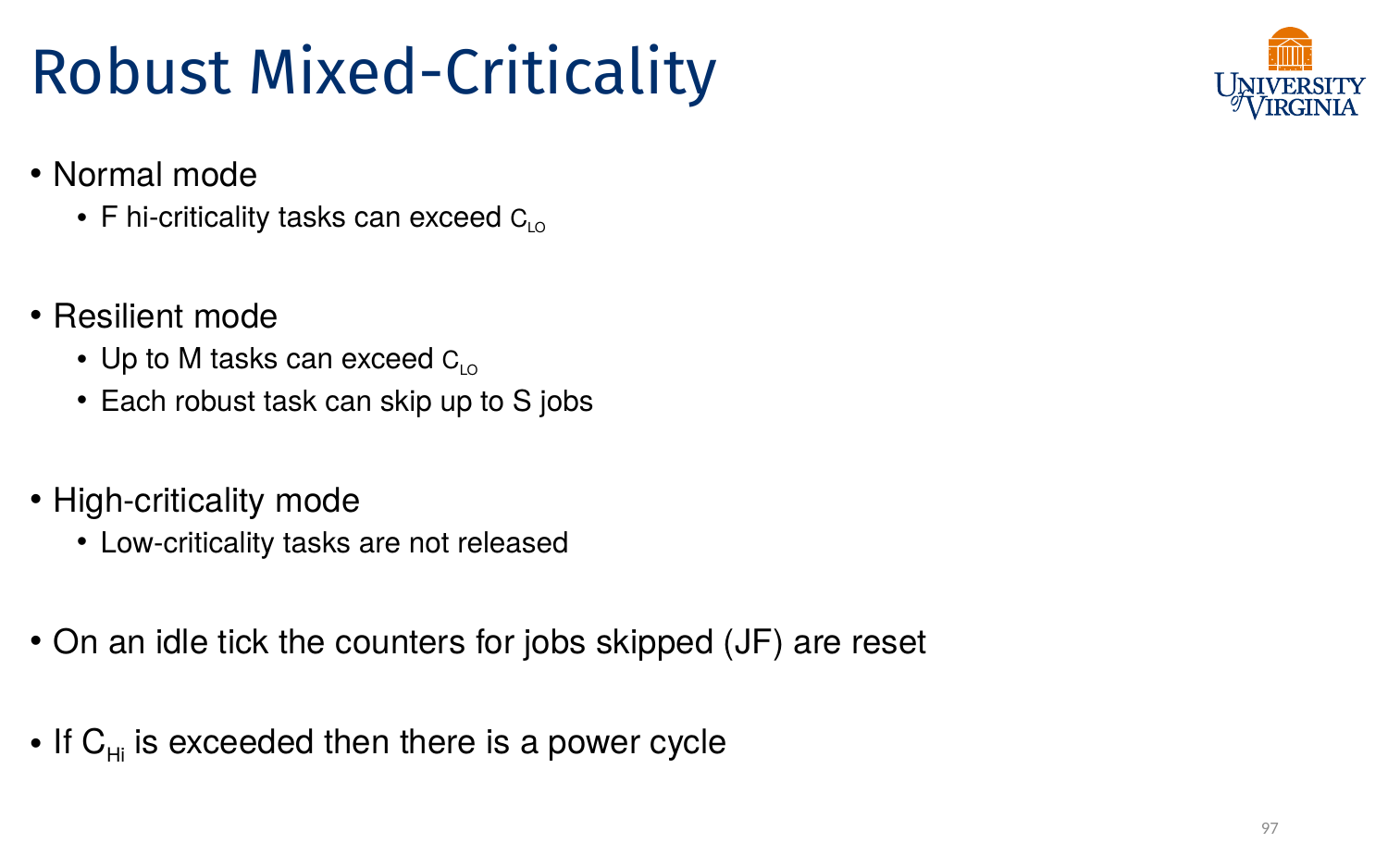

# Robust Mixed-Criticality
Normal mode
F hi-criticality tasks can exceed CLO

Resilient mode
Up to M tasks can exceed CLO
Each robust task can skip up to S jobs

High-criticality mode
Low-criticality tasks are not released

On an idle tick the counters for jobs skipped (JF) are reset

If CHi is exceeded then there is a power cycle
97